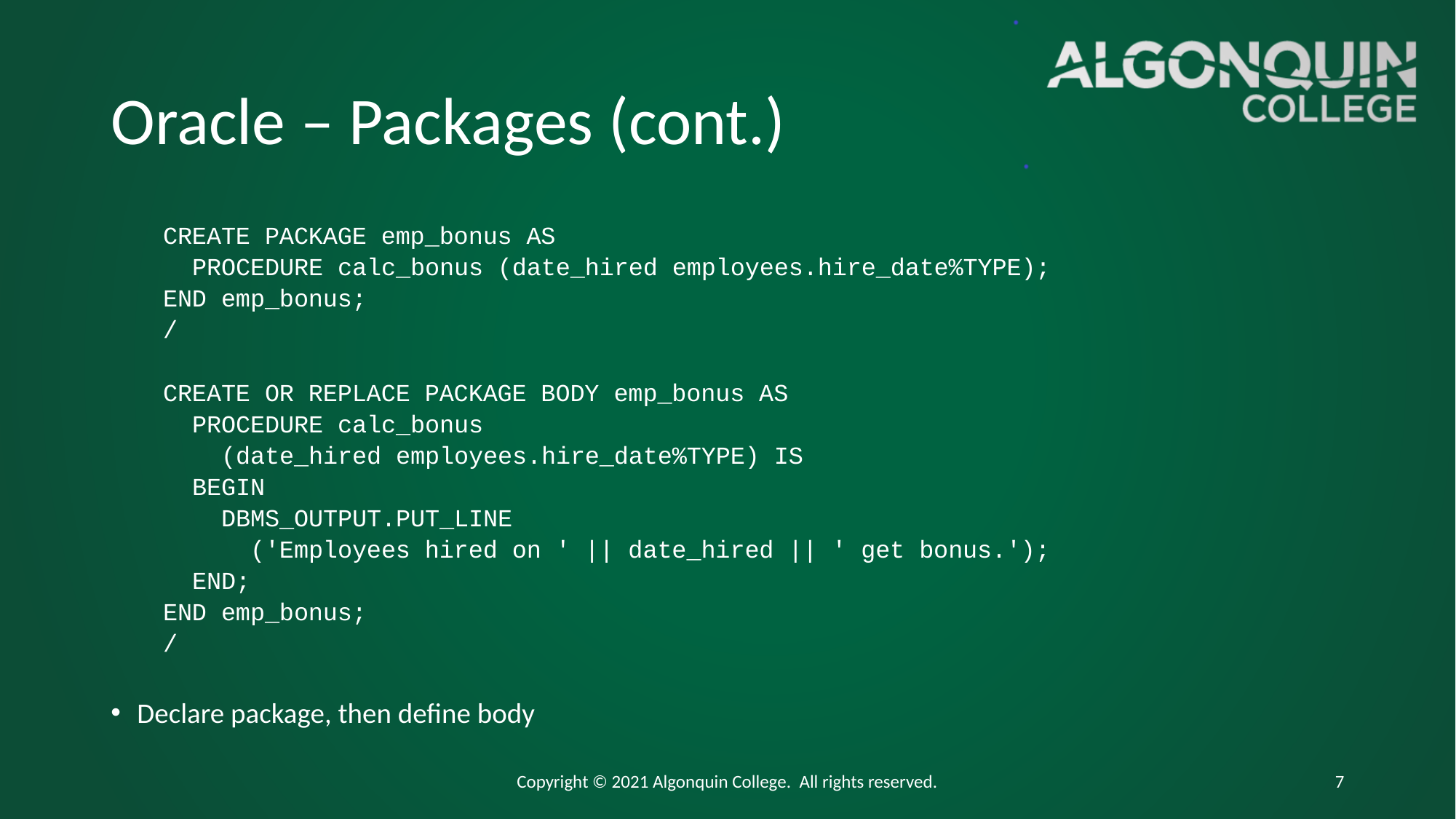

# Oracle – Packages (cont.)
CREATE PACKAGE emp_bonus AS
  PROCEDURE calc_bonus (date_hired employees.hire_date%TYPE);
END emp_bonus;
/

CREATE OR REPLACE PACKAGE BODY emp_bonus AS
  PROCEDURE calc_bonus
    (date_hired employees.hire_date%TYPE) IS
  BEGIN
    DBMS_OUTPUT.PUT_LINE
      ('Employees hired on ' || date_hired || ' get bonus.');
  END;
END emp_bonus;
/

Declare package, then define body

Copyright © 2021 Algonquin College.  All rights reserved.
7